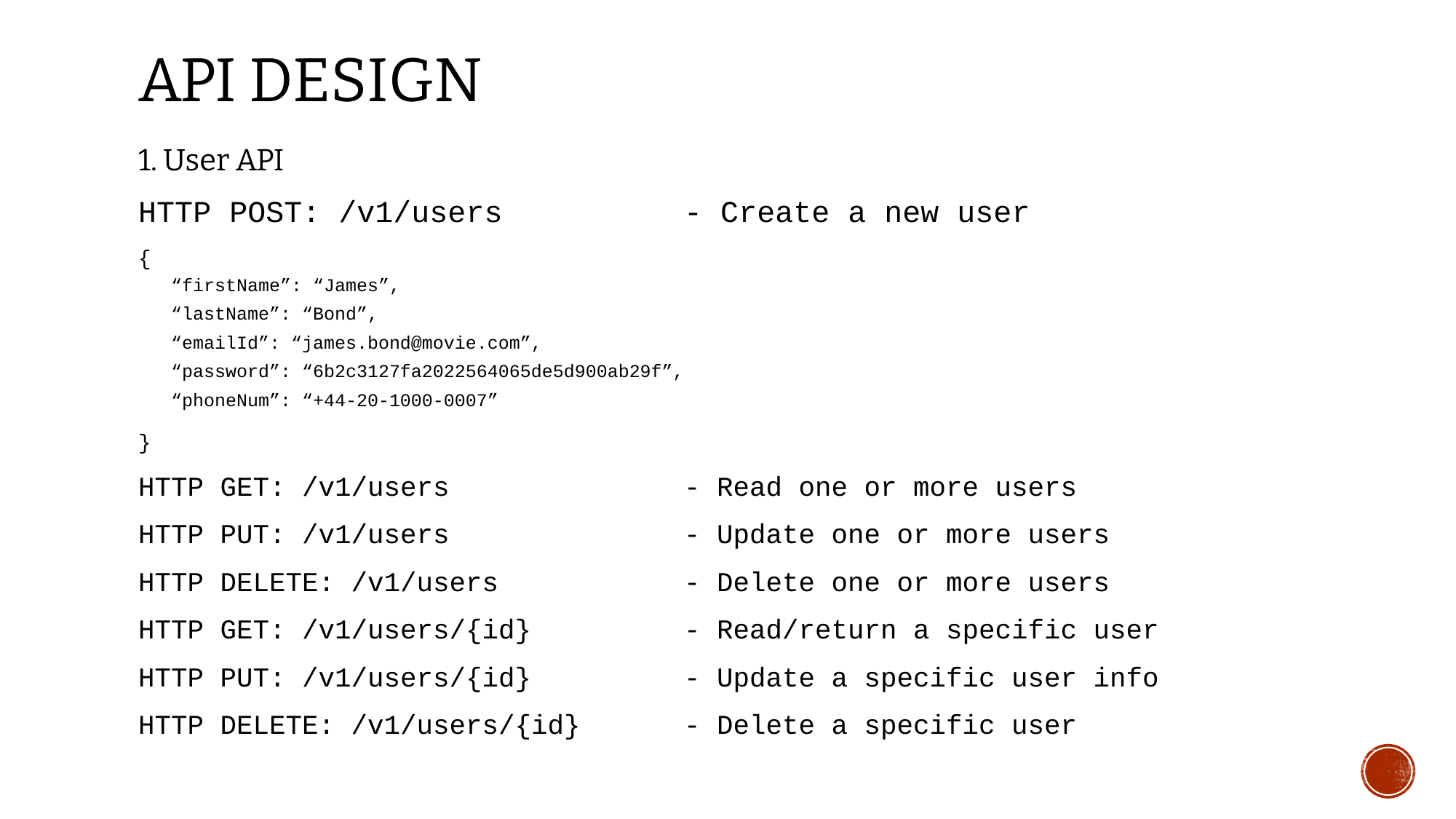

# API design
1. User API
HTTP POST: /v1/users 		- Create a new user
{
“firstName”: “James”,
“lastName”: “Bond”,
“emailId”: “james.bond@movie.com”,
“password”: “6b2c3127fa2022564065de5d900ab29f”,
“phoneNum”: “+44-20-1000-0007”
}
HTTP GET: /v1/users			- Read one or more users
HTTP PUT: /v1/users			- Update one or more users
HTTP DELETE: /v1/users		- Delete one or more users
HTTP GET: /v1/users/{id}		- Read/return a specific user
HTTP PUT: /v1/users/{id}		- Update a specific user info
HTTP DELETE: /v1/users/{id}	- Delete a specific user